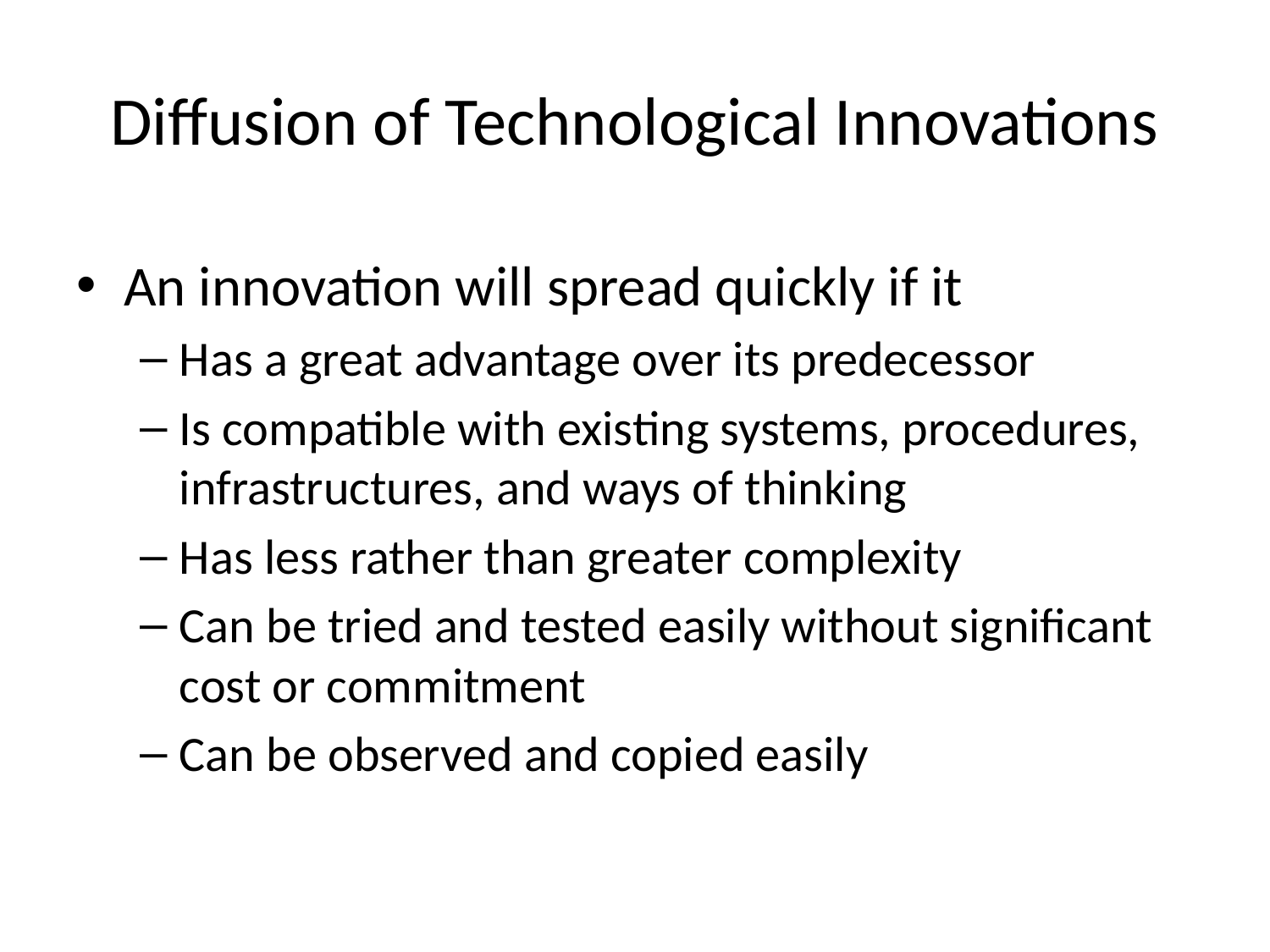

# Diffusion of Technological Innovations
An innovation will spread quickly if it
Has a great advantage over its predecessor
Is compatible with existing systems, procedures, infrastructures, and ways of thinking
Has less rather than greater complexity
Can be tried and tested easily without significant cost or commitment
Can be observed and copied easily
24